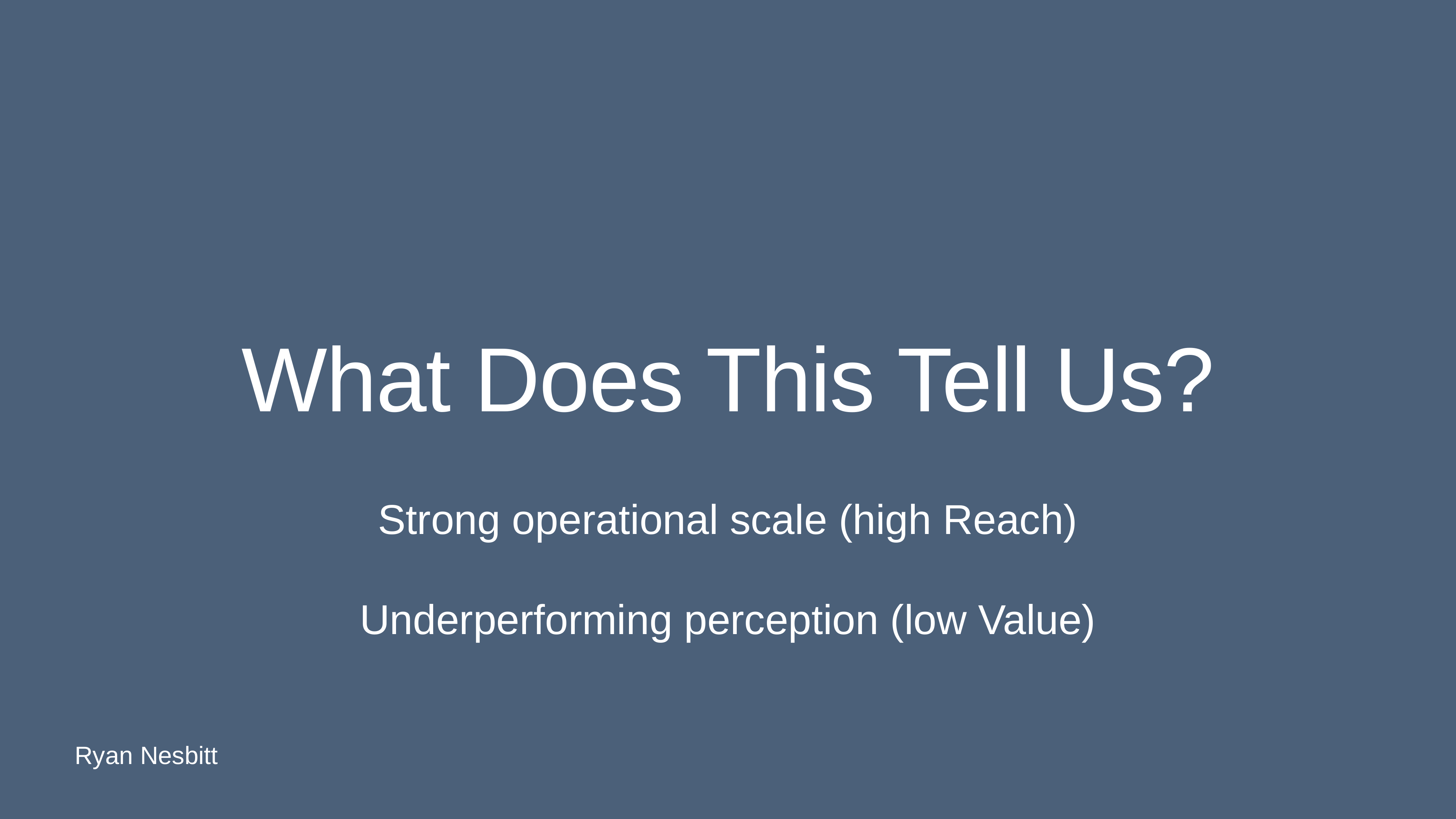

# What Does This Tell Us?

Strong operational scale (high Reach)

Underperforming perception (low Value)
Ryan Nesbitt